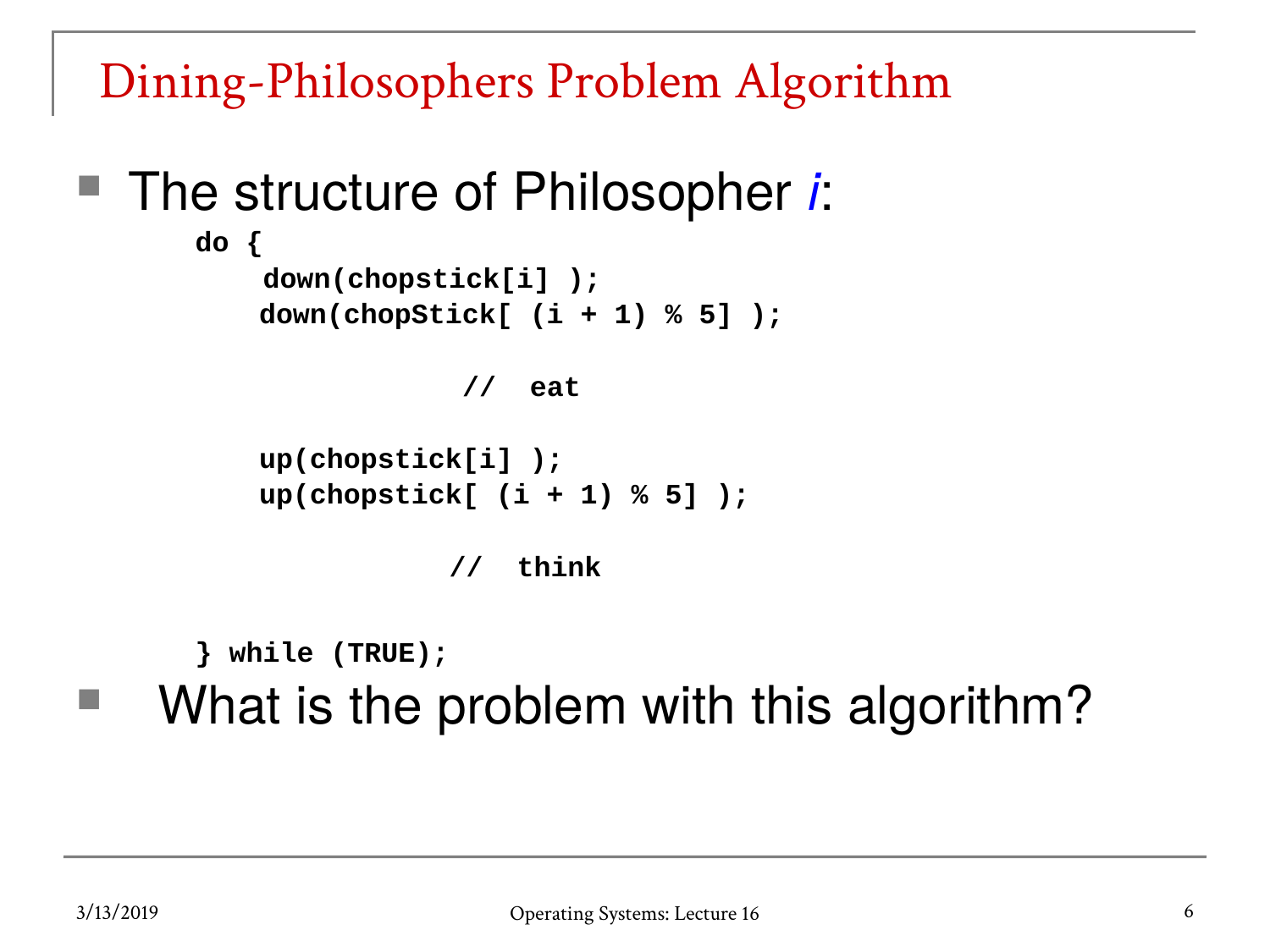

# Dining-Philosophers Problem Algorithm
The structure of Philosopher i:
do {
    down(chopstick[i] );
	 down(chopStick[ (i + 1) % 5] );

	             //  eat

	 up(chopstick[i] );
	 up(chopstick[ (i + 1) % 5] );

               //  think

} while (TRUE);
  What is the problem with this algorithm?

3/13/2019
6
Operating Systems: Lecture 16